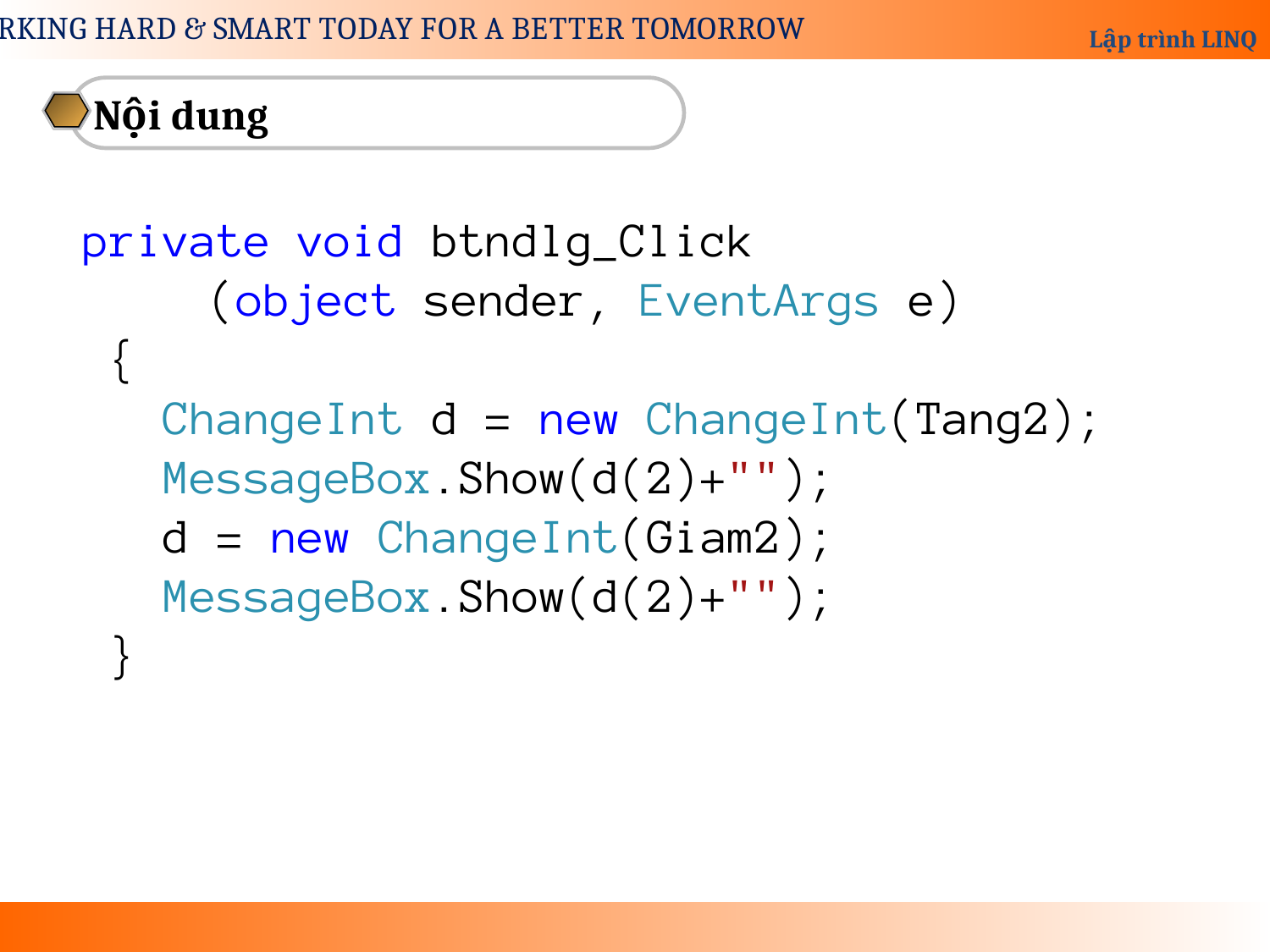

Nội dung

private void btndlg_Click
	(object sender, EventArgs e)
 {
   ChangeInt d = new ChangeInt(Tang2);
   MessageBox.Show(d(2)+"");
   d = new ChangeInt(Giam2);
   MessageBox.Show(d(2)+"");
 }